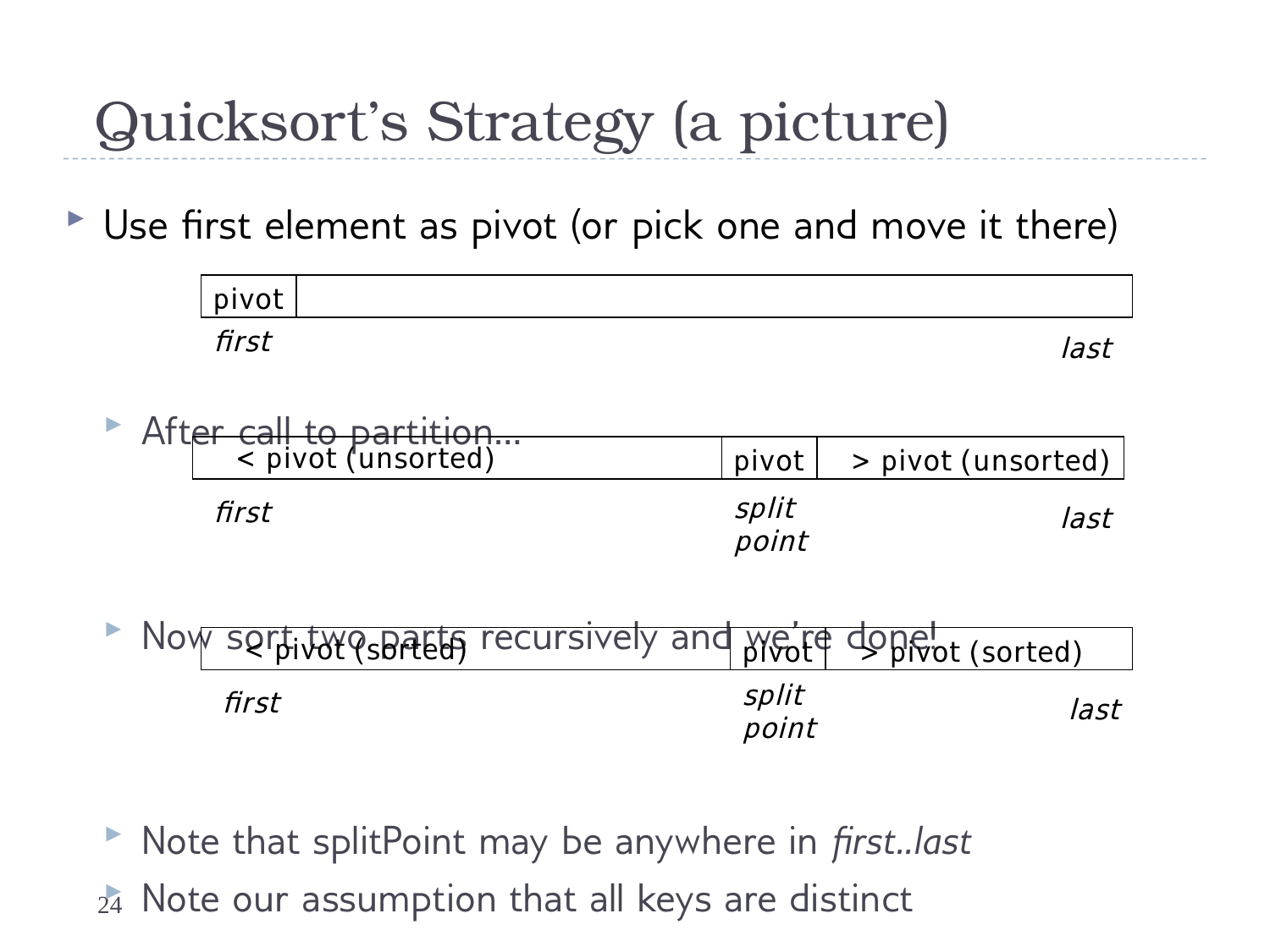

# Quicksort’s Strategy (a picture)
Use first element as pivot (or pick one and move it there)

After call to partition…

Now sort two parts recursively and we’re done!

Note that splitPoint may be anywhere in first..last
Note our assumption that all keys are distinct

pivot

first
last
< pivot (unsorted)

pivot

> pivot (unsorted)
split point
first
last
< pivot (sorted)

pivot

> pivot (sorted)
split point
first
last
24